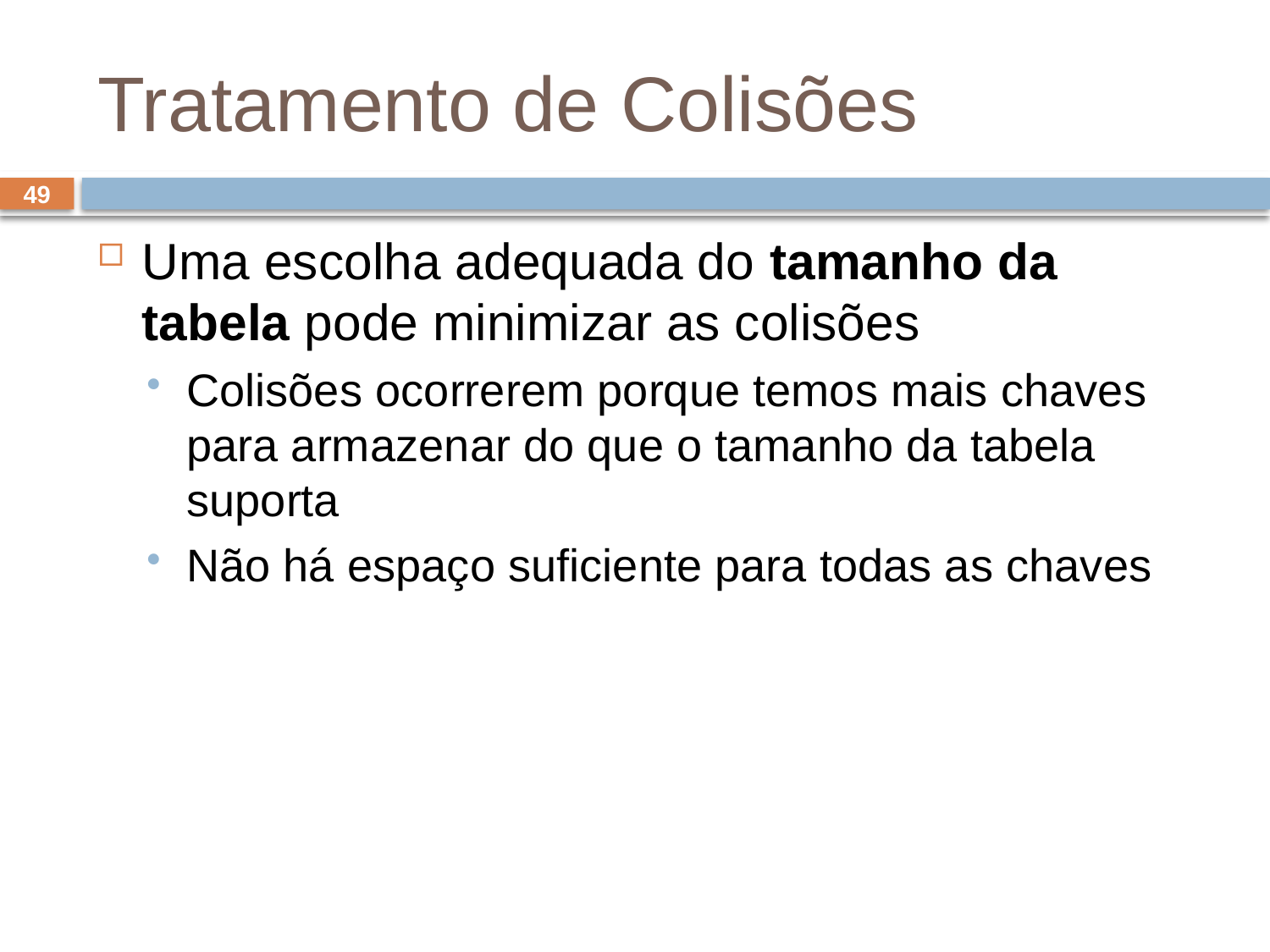

# Tratamento de Colisões
49
Uma escolha adequada do tamanho da tabela pode minimizar as colisões
Colisões ocorrerem porque temos mais chaves para armazenar do que o tamanho da tabela suporta
Não há espaço suficiente para todas as chaves